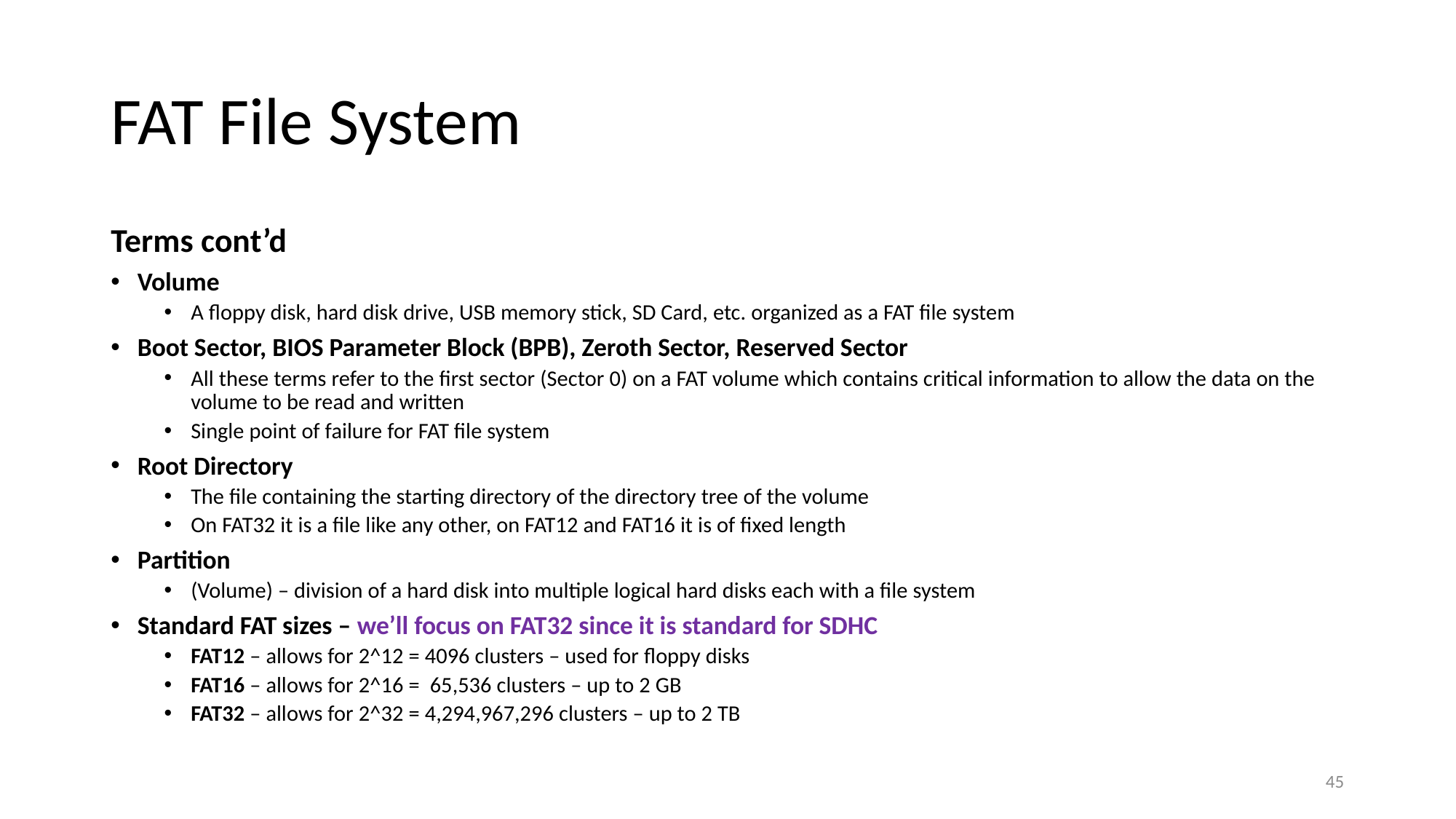

# FAT File System
Terms cont’d
Volume
A floppy disk, hard disk drive, USB memory stick, SD Card, etc. organized as a FAT file system
Boot Sector, BIOS Parameter Block (BPB), Zeroth Sector, Reserved Sector
All these terms refer to the first sector (Sector 0) on a FAT volume which contains critical information to allow the data on the volume to be read and written
Single point of failure for FAT file system
Root Directory
The file containing the starting directory of the directory tree of the volume
On FAT32 it is a file like any other, on FAT12 and FAT16 it is of fixed length
Partition
(Volume) – division of a hard disk into multiple logical hard disks each with a file system
Standard FAT sizes – we’ll focus on FAT32 since it is standard for SDHC
FAT12 – allows for 2^12 = 4096 clusters – used for floppy disks
FAT16 – allows for 2^16 =  65,536 clusters – up to 2 GB
FAT32 – allows for 2^32 = 4,294,967,296 clusters – up to 2 TB

45